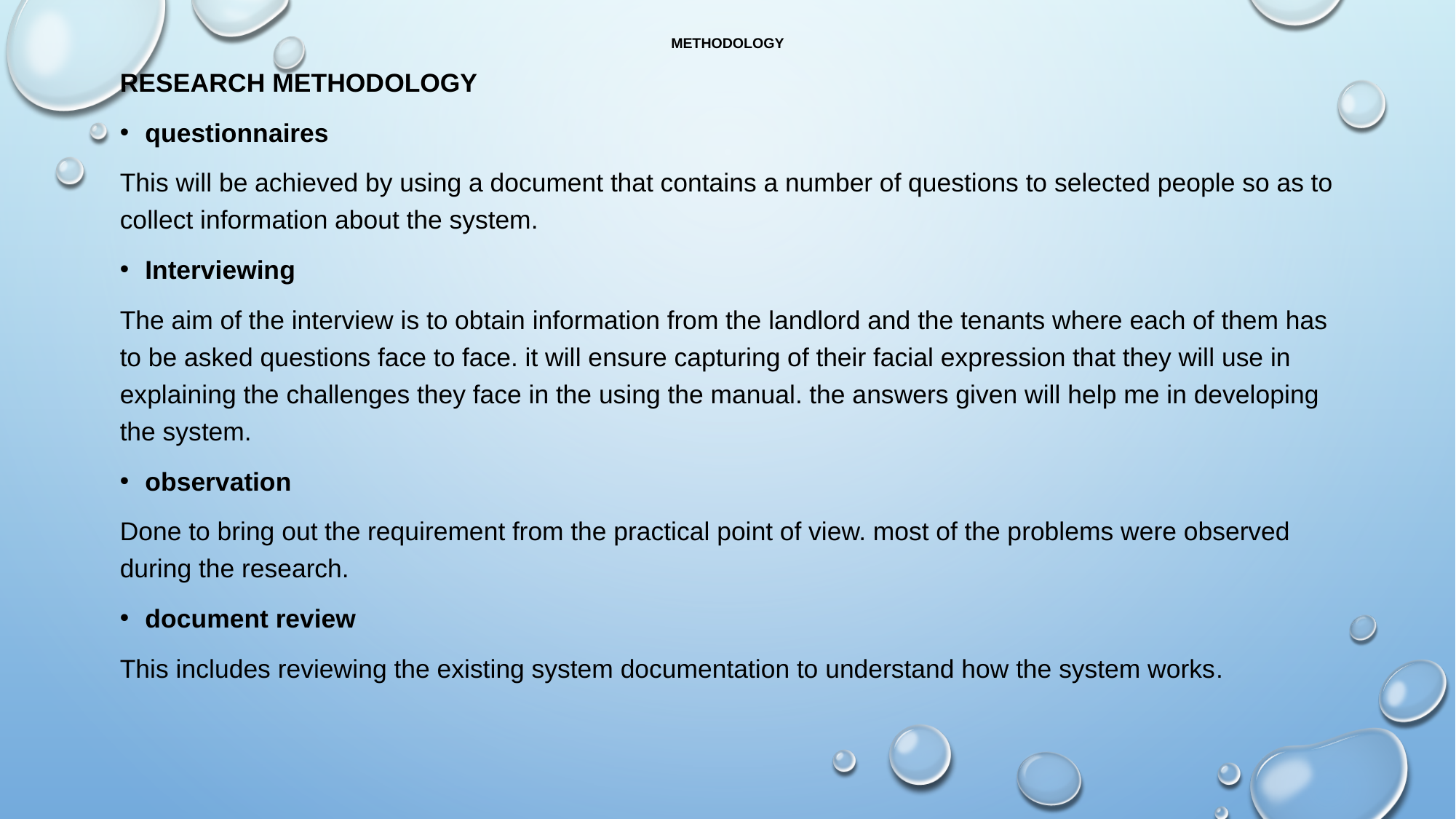

# METHODOLOGY
RESEARCH METHODOLOGY
questionnaires
This will be achieved by using a document that contains a number of questions to selected people so as to collect information about the system.
Interviewing
The aim of the interview is to obtain information from the landlord and the tenants where each of them has to be asked questions face to face. it will ensure capturing of their facial expression that they will use in explaining the challenges they face in the using the manual. the answers given will help me in developing the system.
observation
Done to bring out the requirement from the practical point of view. most of the problems were observed during the research.
document review
This includes reviewing the existing system documentation to understand how the system works.